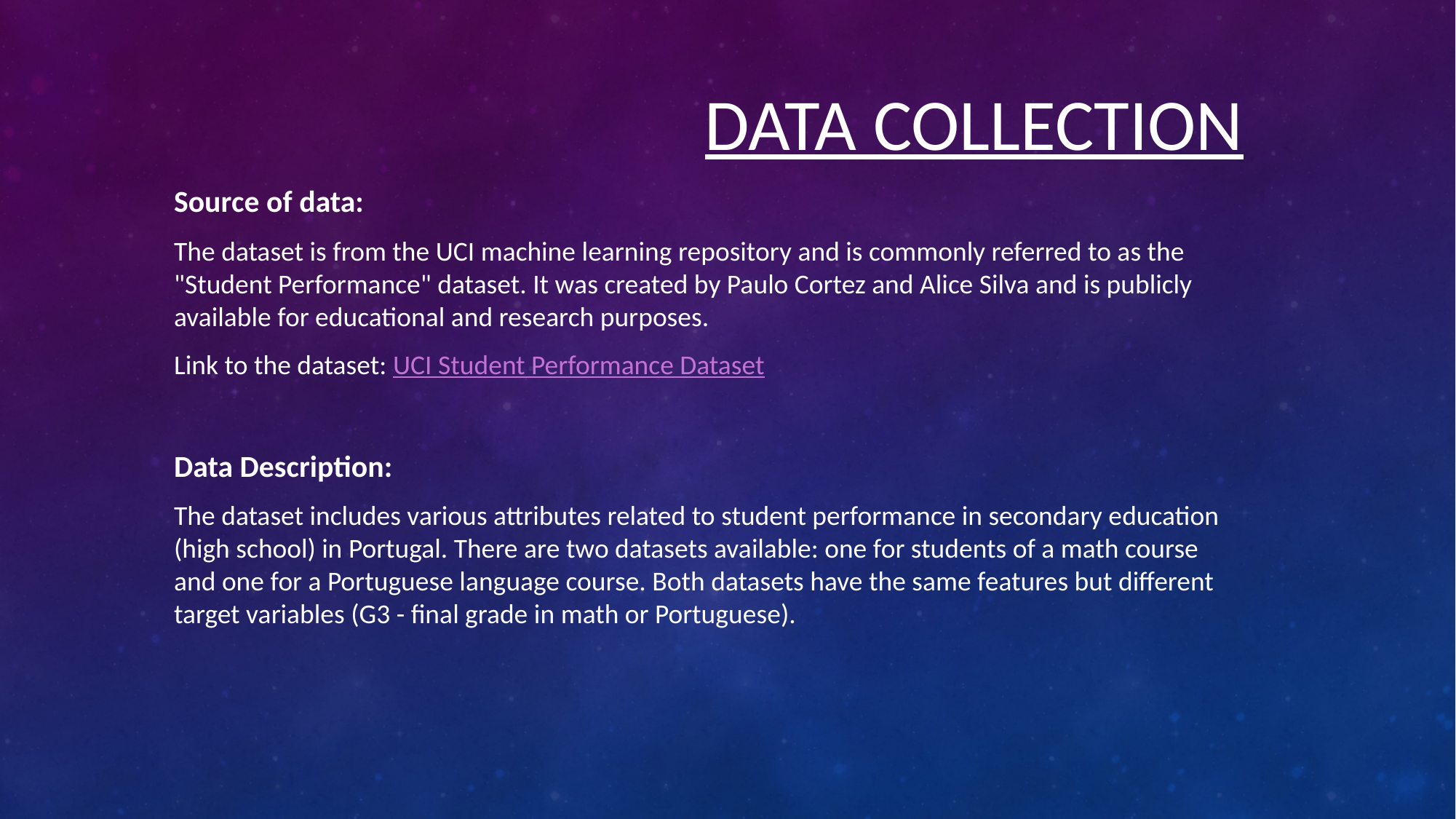

# Data Collection
Source of data:
The dataset is from the UCI machine learning repository and is commonly referred to as the "Student Performance" dataset. It was created by Paulo Cortez and Alice Silva and is publicly available for educational and research purposes.
Link to the dataset: UCI Student Performance Dataset

Data Description:
The dataset includes various attributes related to student performance in secondary education (high school) in Portugal. There are two datasets available: one for students of a math course and one for a Portuguese language course. Both datasets have the same features but different target variables (G3 - final grade in math or Portuguese).